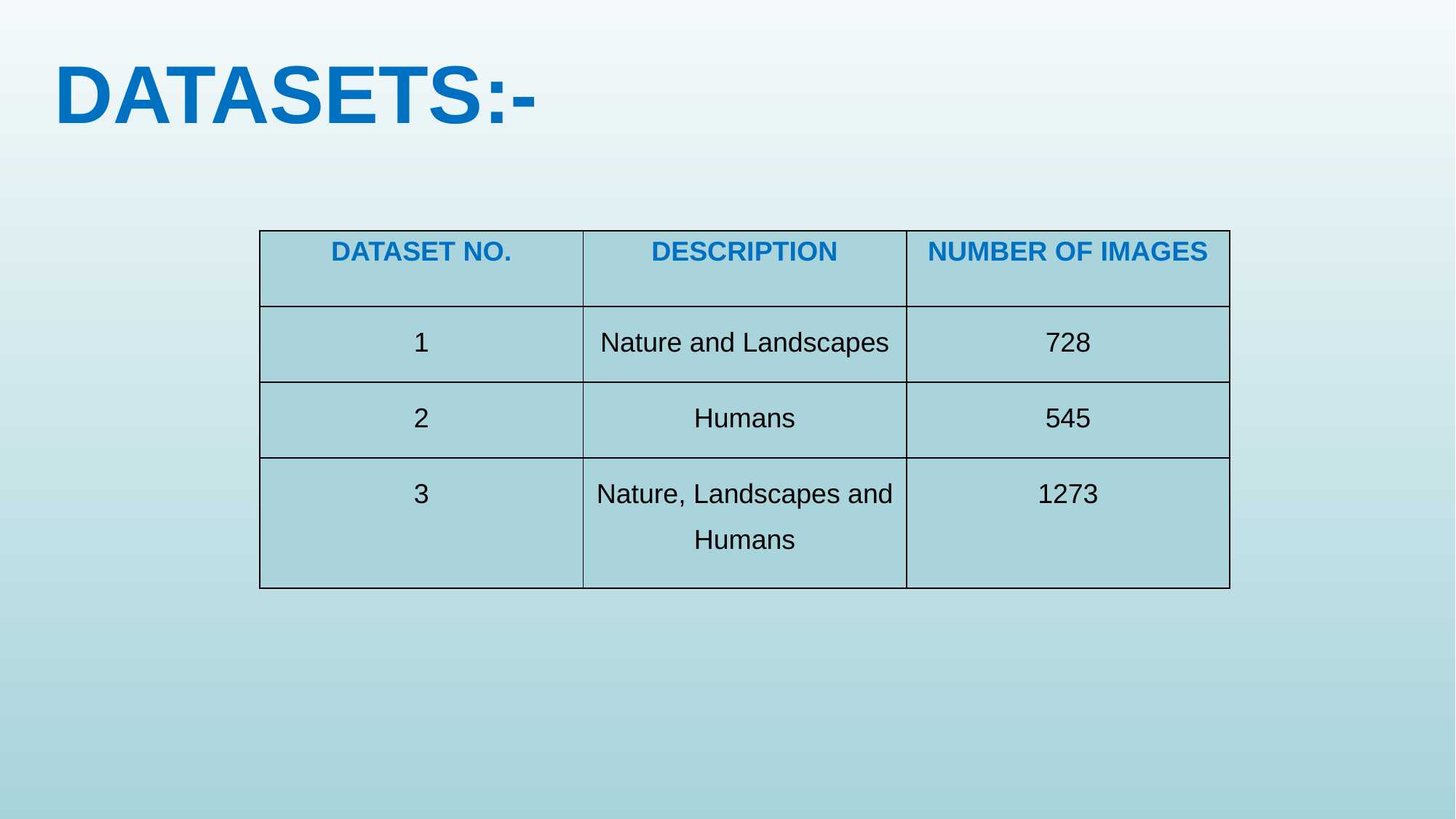

DATASETS:-
| DATASET NO. | DESCRIPTION | NUMBER OF IMAGES |
| --- | --- | --- |
| 1 | Nature and Landscapes | 728 |
| 2 | Humans | 545 |
| 3 | Nature, Landscapes and Humans | 1273 |